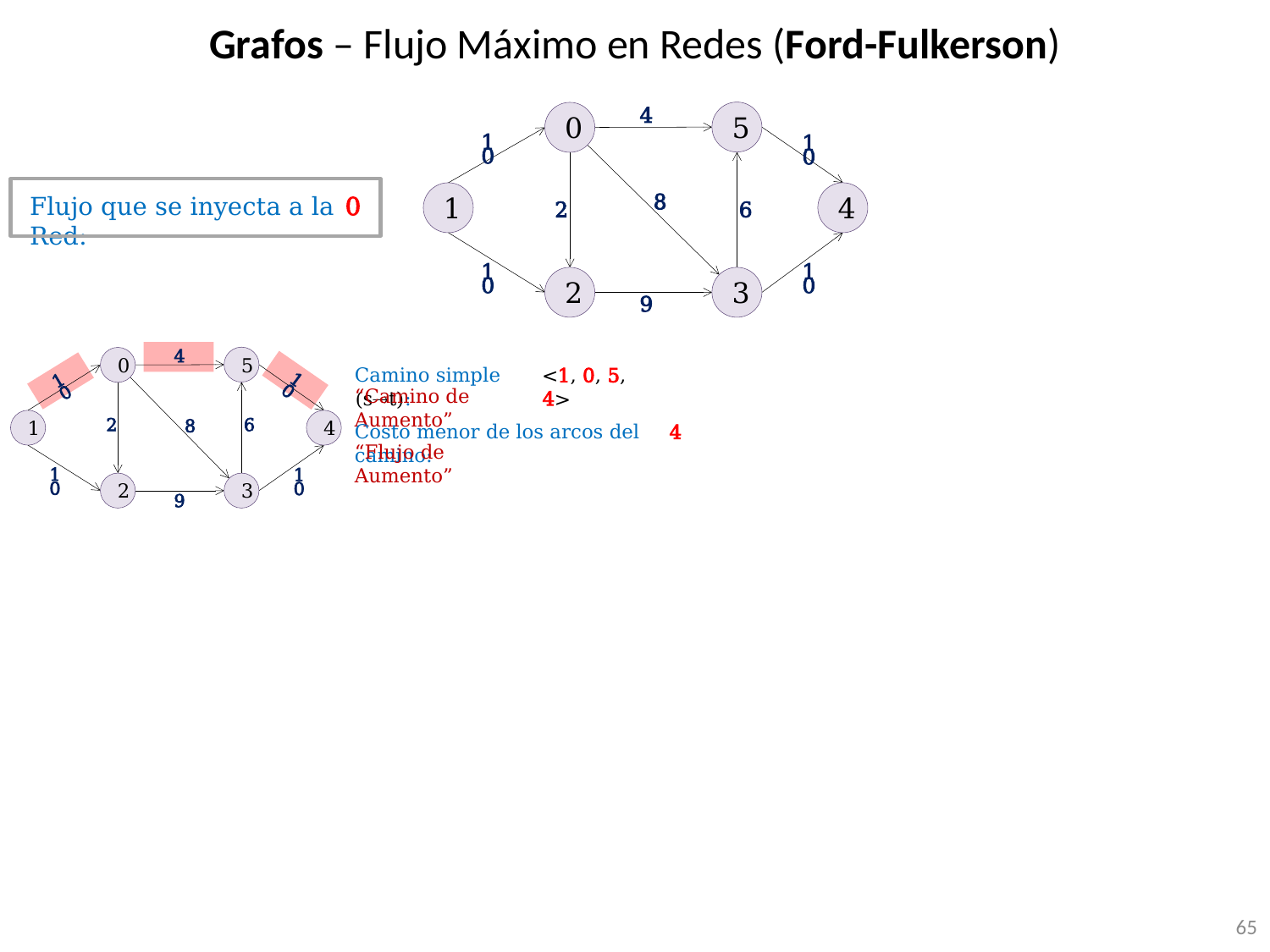

# Grafos – Flujo Máximo en Redes (Ford-Fulkerson)
5
0
4
10
10
1
4
8
2
6
10
10
2
3
9

Flujo que se inyecta a la Red:
0

4
5
0
10
10
1
4
2
6
8
10
10
2
3
9
Camino simple (s→t):
<1, 0, 5, 4>

“Camino de Aumento”
Costo menor de los arcos del camino:
4
“Flujo de Aumento”
65